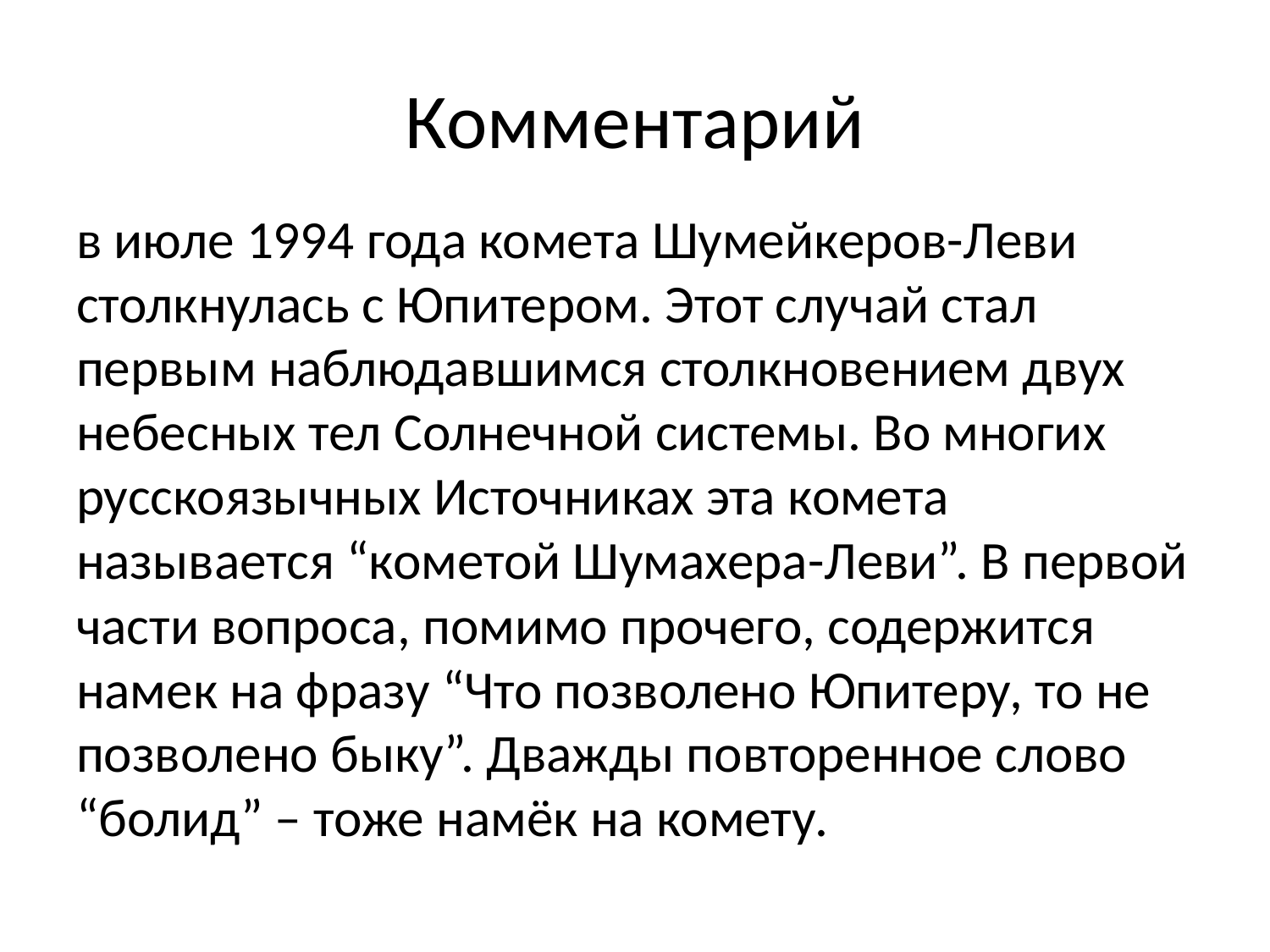

# Комментарий
в июле 1994 года комета Шумейкеров-Леви столкнулась с Юпитером. Этот случай стал первым наблюдавшимся столкновением двух небесных тел Солнечной системы. Во многих русскоязычных Источниках эта комета называется “кометой Шумахера-Леви”. В первой части вопроса, помимо прочего, содержится намек на фразу “Что позволено Юпитеру, то не позволено быку”. Дважды повторенное слово “болид” – тоже намёк на комету.